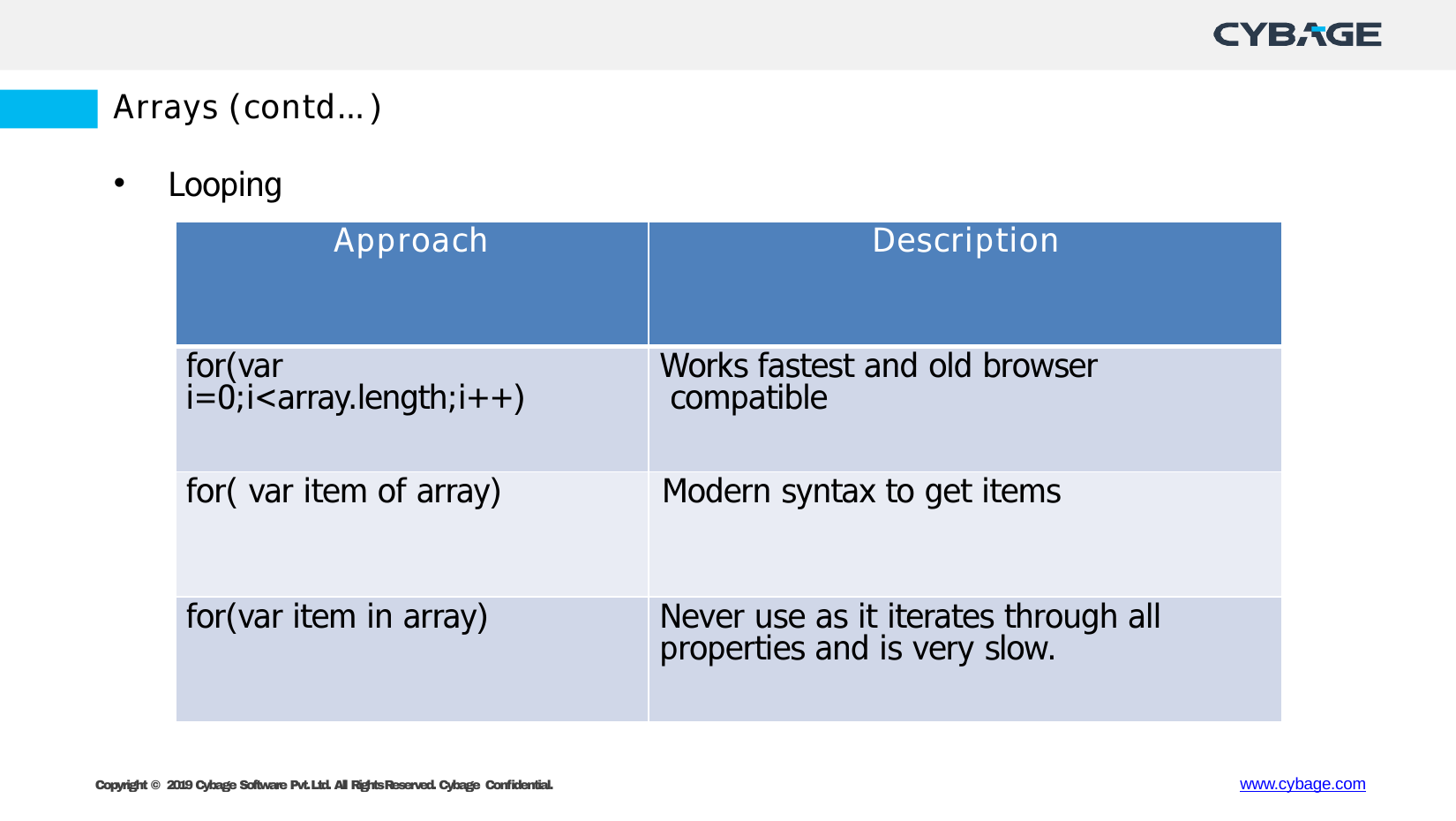

Arrays (contd…)

Looping
| Approach | Description |
| --- | --- |
| for(var i=0;i<array.length;i++) | Works fastest and old browser compatible |
| for( var item of array) | Modern syntax to get items |
| for(var item in array) | Never use as it iterates through all properties and is very slow. |
www.cybage.com
Copyright © 2019 Cybage Software Pvt. Ltd. All Rights Reserved. Cybage Confidential.